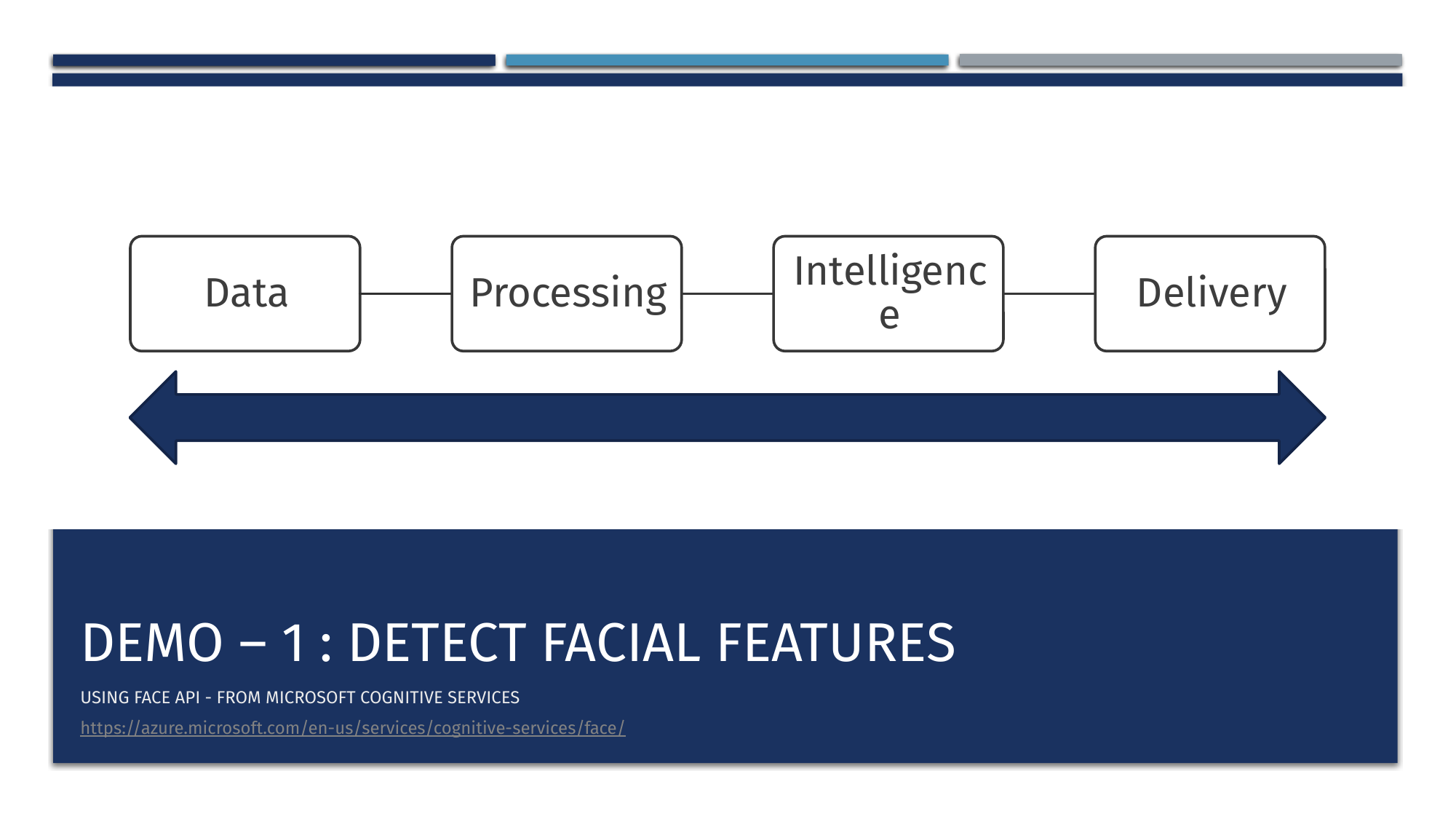

Data

Processing

Intelligence

Delivery

# Demo – 1 : Detect facial features
Using Face API - from Microsoft Cognitive Services
https://azure.microsoft.com/en-us/services/cognitive-services/face/